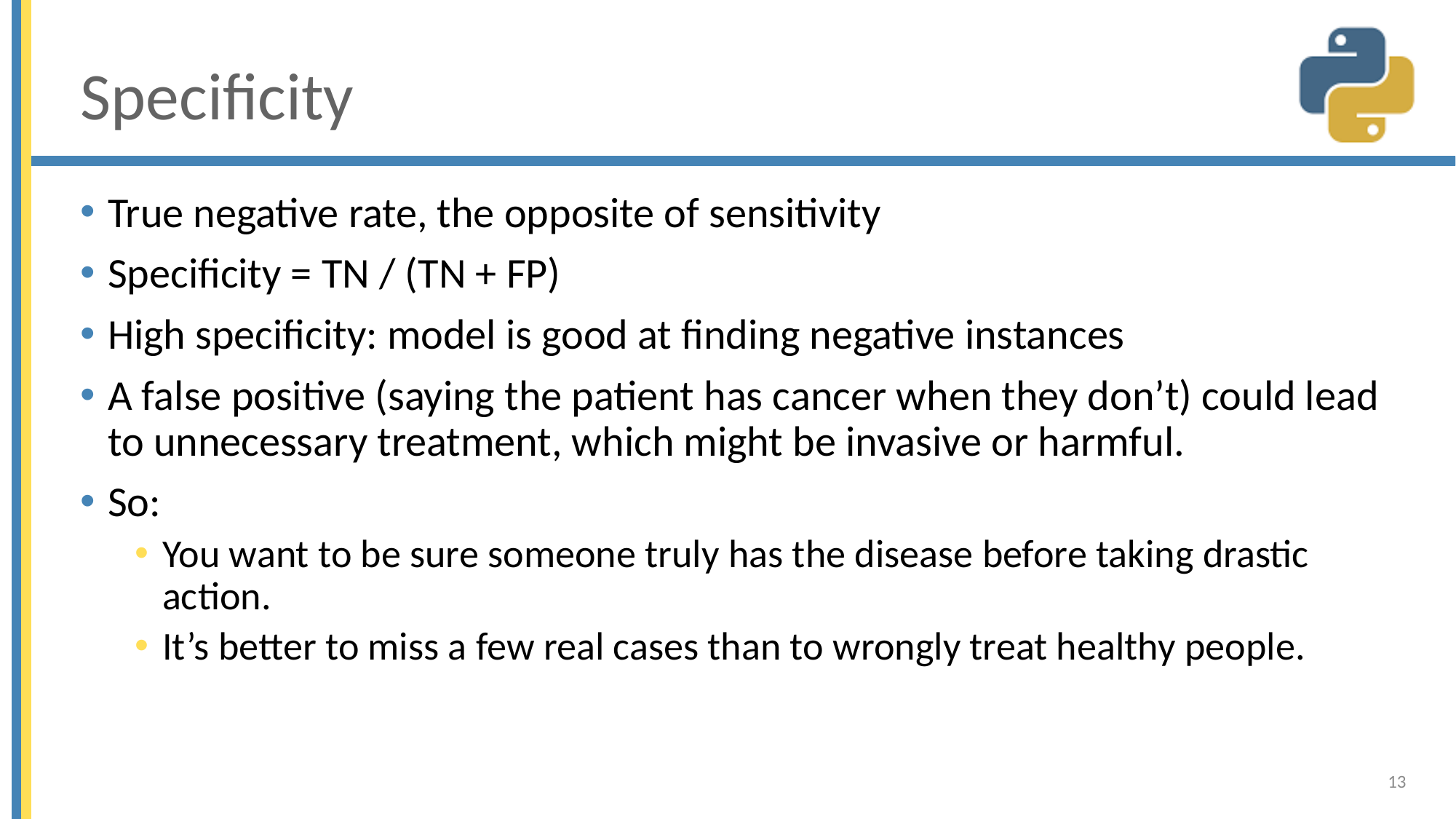

# Specificity
True negative rate, the opposite of sensitivity
Specificity = TN / (TN + FP)
High specificity: model is good at finding negative instances
A false positive (saying the patient has cancer when they don’t) could lead to unnecessary treatment, which might be invasive or harmful.
So:
You want to be sure someone truly has the disease before taking drastic action.
It’s better to miss a few real cases than to wrongly treat healthy people.

13